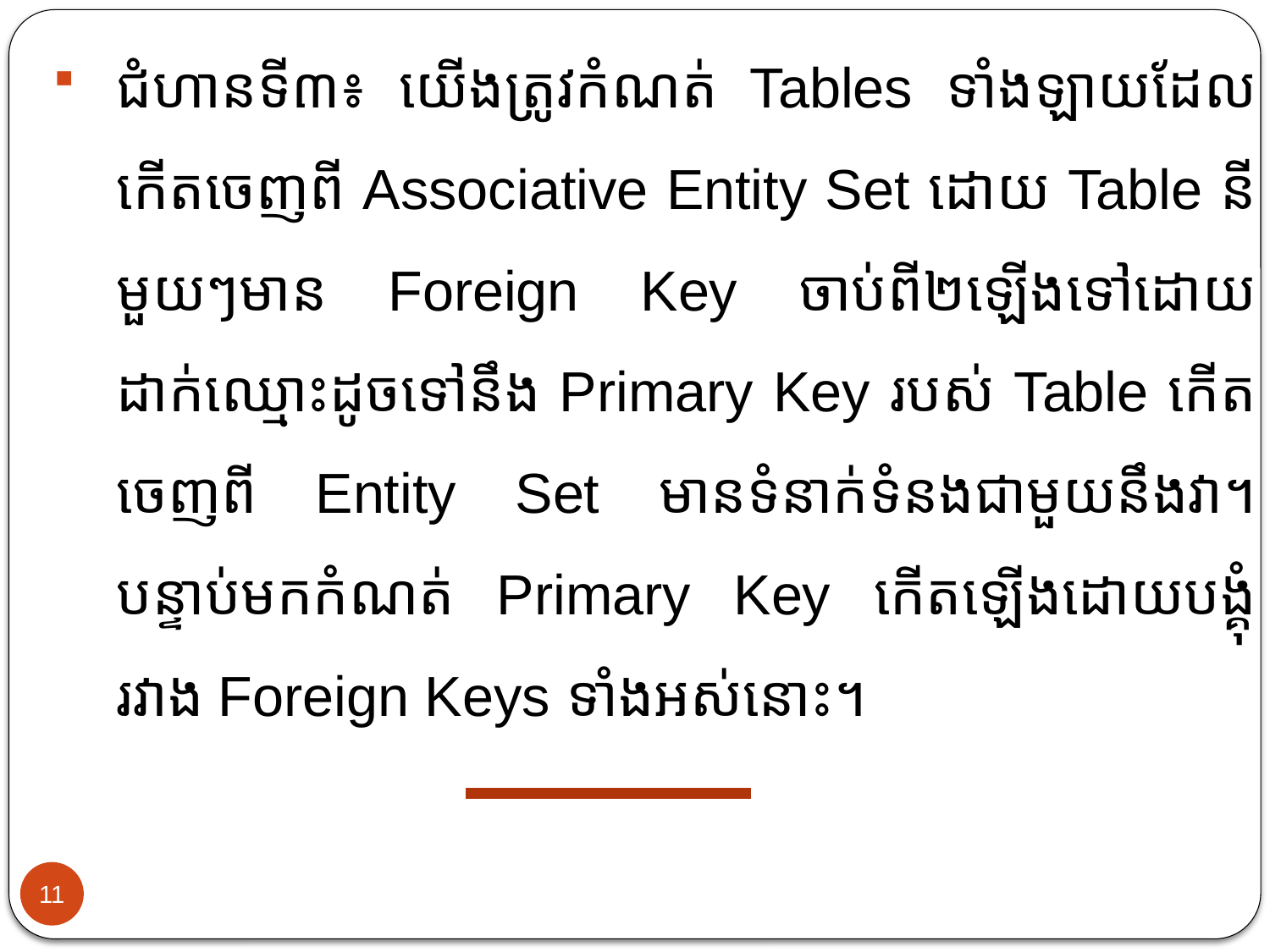

ជំហានទី៣៖​ យើងត្រូវកំណត់ Tables ទាំងឡាយដែលកើតចេញពី Associative Entity Set ដោយ Table នីមួយៗមាន Foreign Key ចាប់ពី២ឡើងទៅដោយដាក់ឈ្មោះដូចទៅនឹង Primary Key របស់ Table កើតចេញពី Entity Set មានទំនាក់ទំនងជាមួយនឹងវា។ បន្ទាប់មកកំណត់ Primary Key កើតឡើងដោយបង្គុំរវាង Foreign Keys ទាំងអស់នោះ។

11